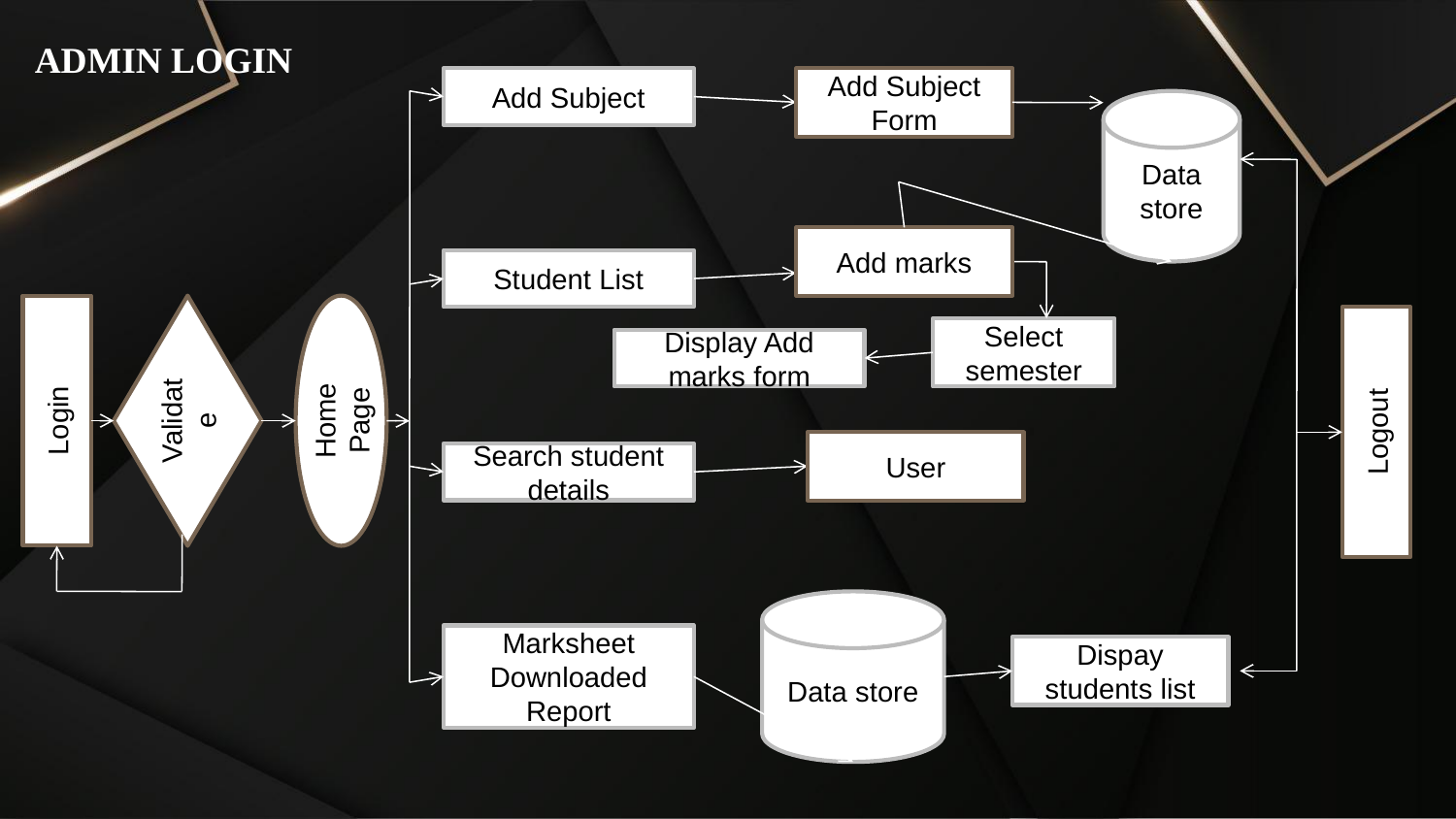

ADMIN LOGIN

Add Subject
Add Subject Form
Data store
Add marks
Student List
Login
Validate
Home Page
Logout
Select semester
Display Add marks form
User
Search student details
Data store
Marksheet Downloaded Report
Dispay students list